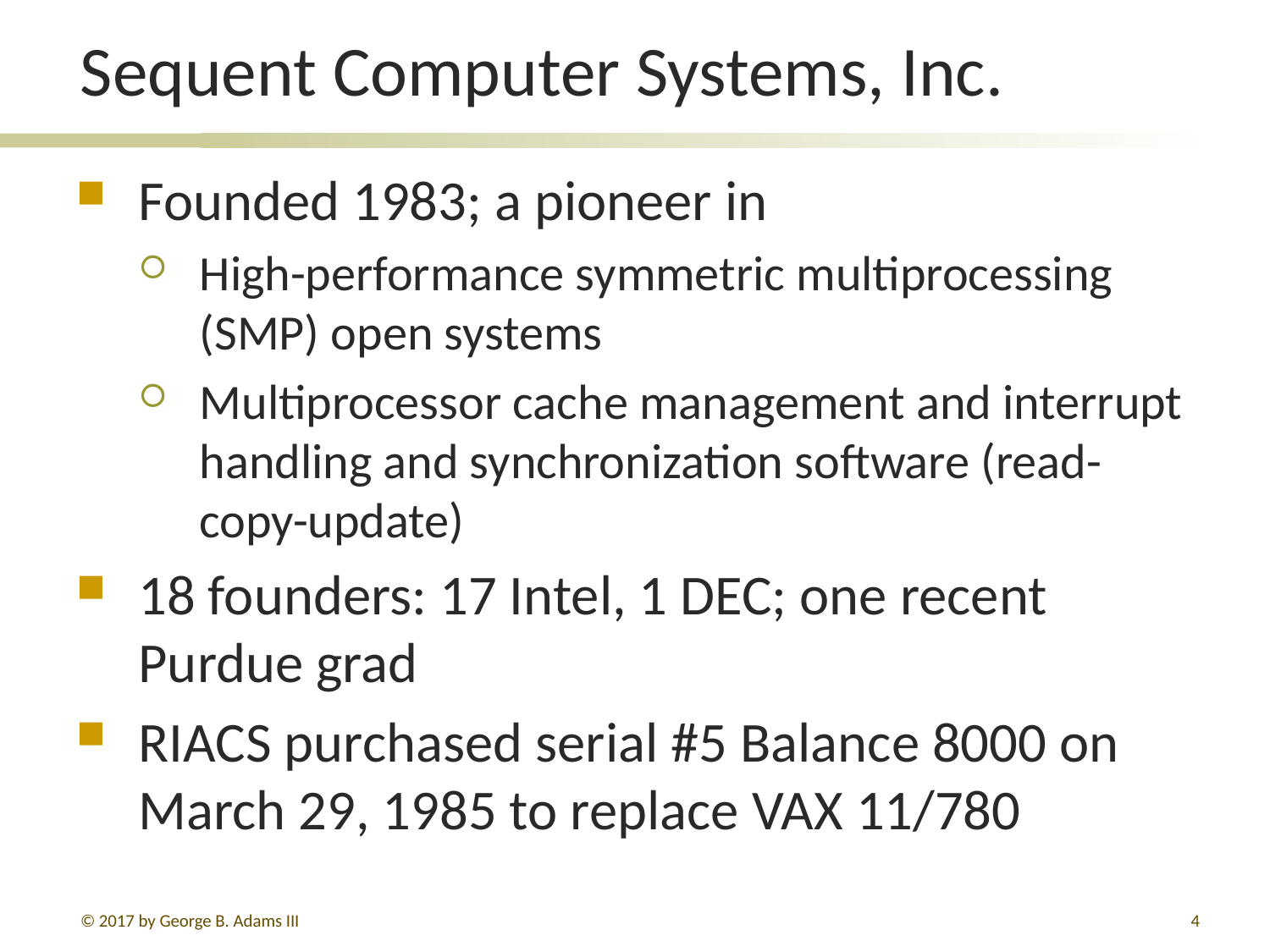

# Sequent Computer Systems, Inc.
Founded 1983; a pioneer in
High-performance symmetric multiprocessing (SMP) open systems
Multiprocessor cache management and interrupt handling and synchronization software (read-copy-update)
18 founders: 17 Intel, 1 DEC; one recent Purdue grad
RIACS purchased serial #5 Balance 8000 on March 29, 1985 to replace VAX 11/780

© 2017 by George B. Adams III
4